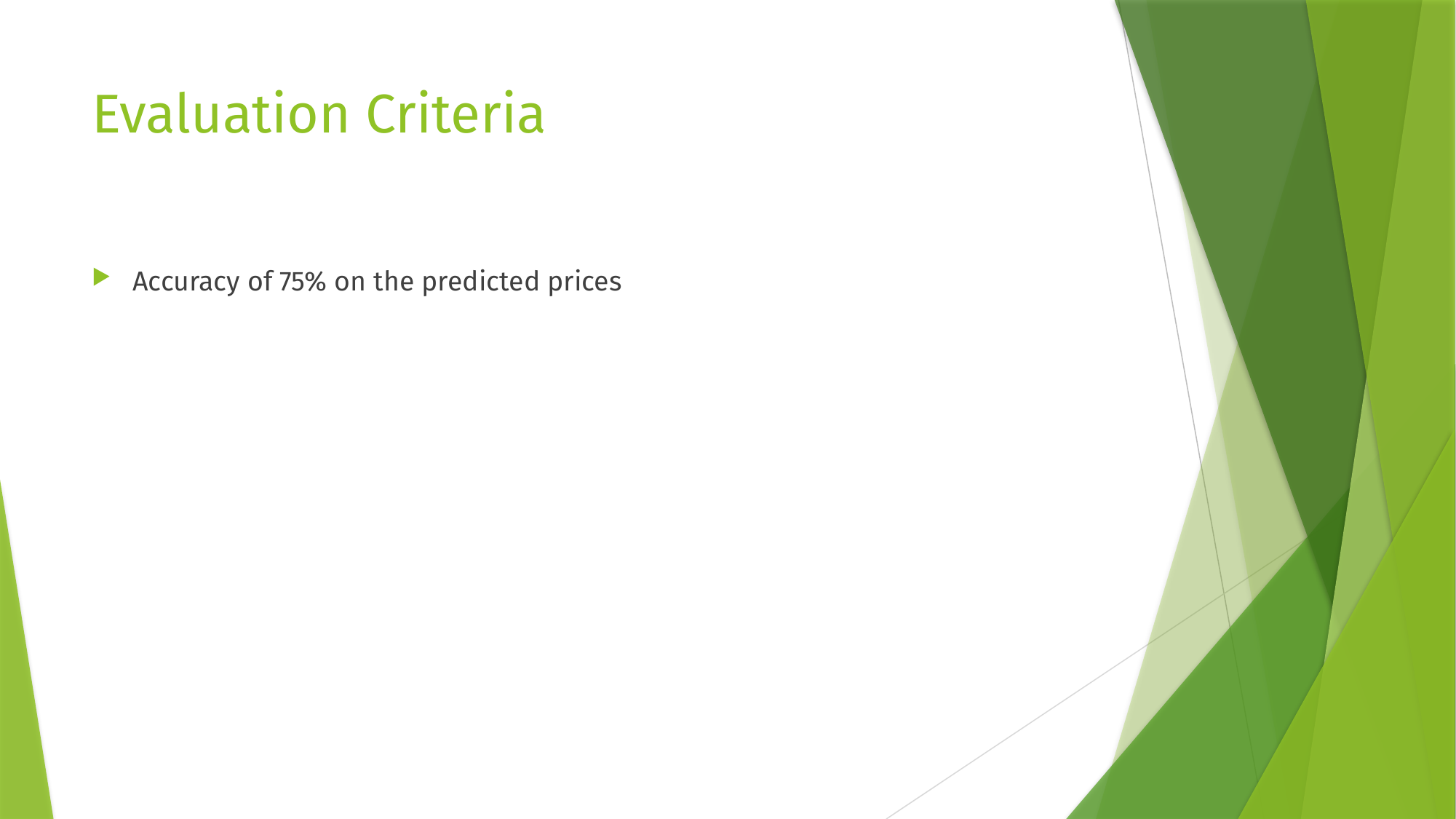

# Evaluation Criteria
Accuracy of 75% on the predicted prices